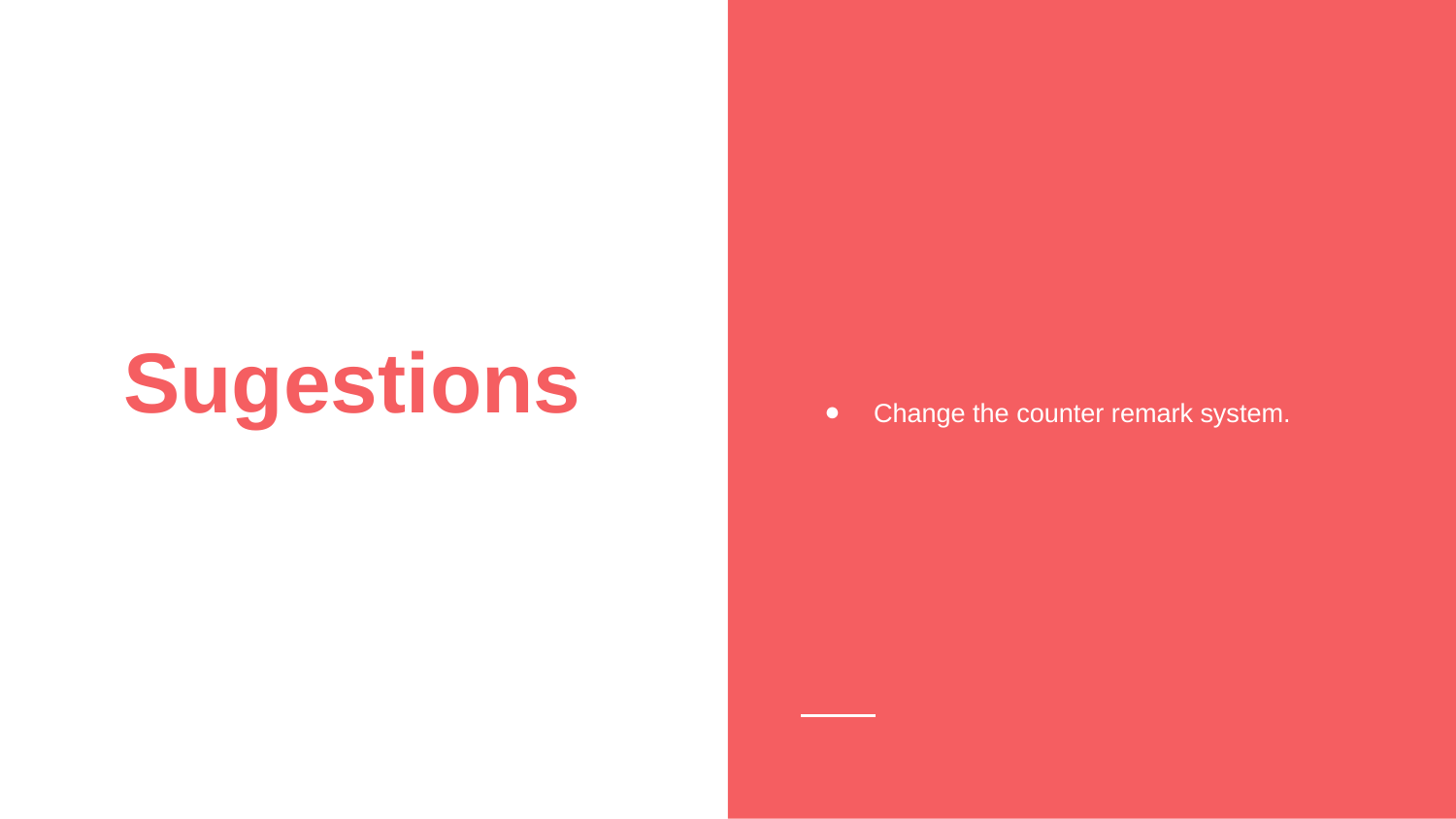

Change the counter remark system.
# Sugestions